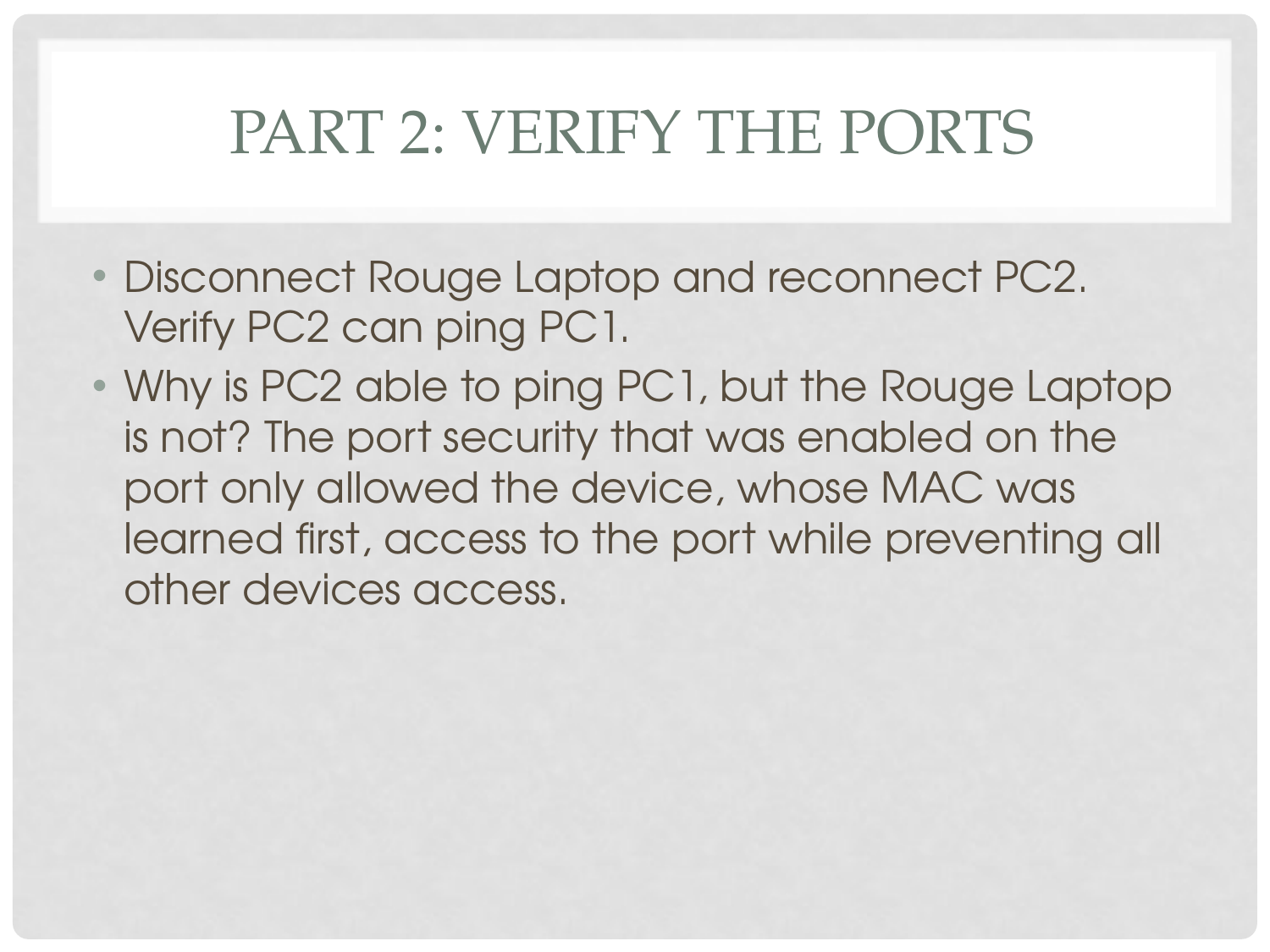

# Part 2: Verify the ports
Disconnect Rouge Laptop and reconnect PC2. Verify PC2 can ping PC1.
Why is PC2 able to ping PC1, but the Rouge Laptop is not? The port security that was enabled on the port only allowed the device, whose MAC was learned first, access to the port while preventing all other devices access.